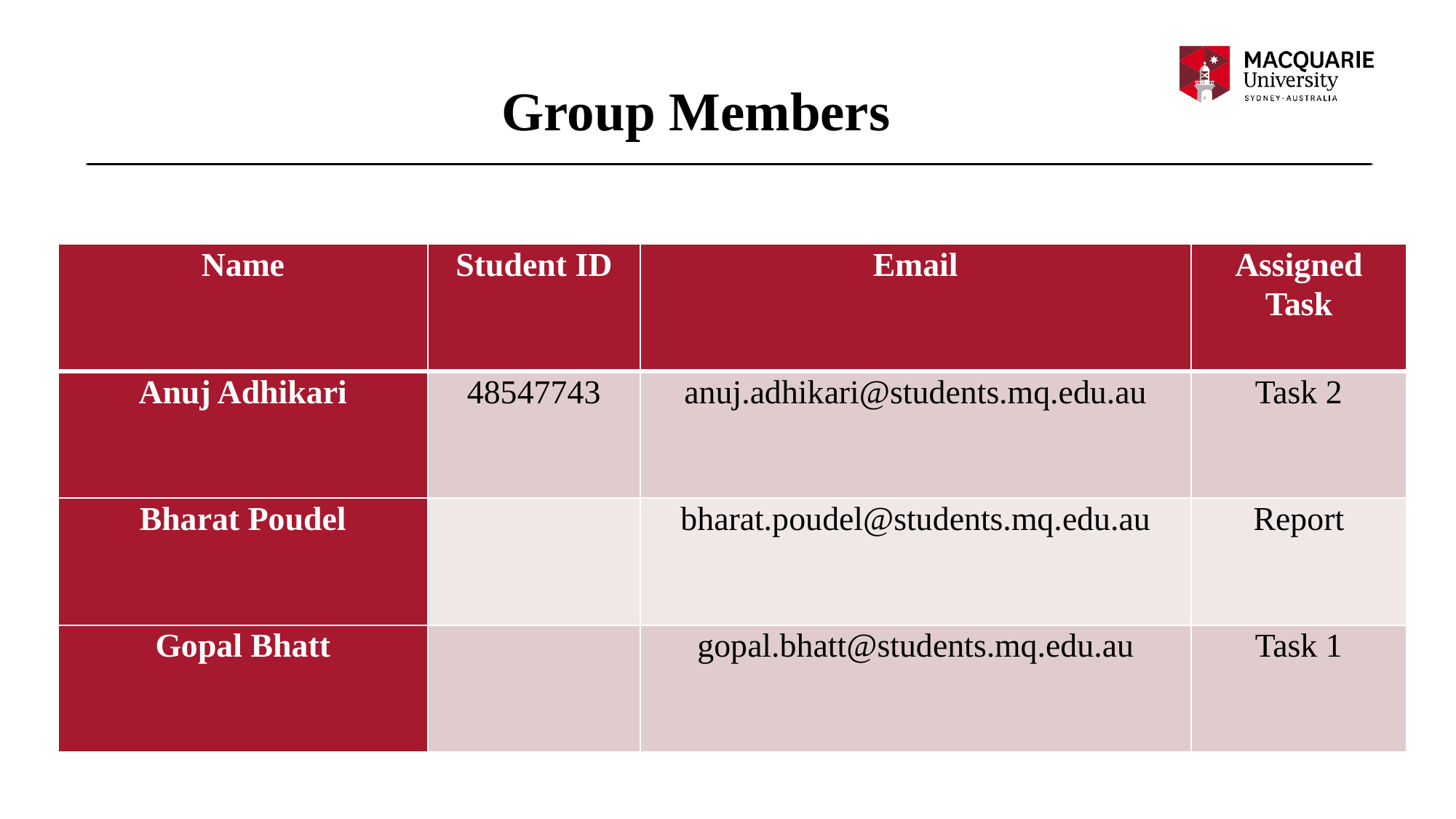

# Group Members
| Name | Student ID | Email | Assigned Task |
| --- | --- | --- | --- |
| Anuj Adhikari | 48547743 | anuj.adhikari@students.mq.edu.au | Task 2 |
| Bharat Poudel |  | bharat.poudel@students.mq.edu.au | Report |
| Gopal Bhatt |  | gopal.bhatt@students.mq.edu.au | Task 1 |